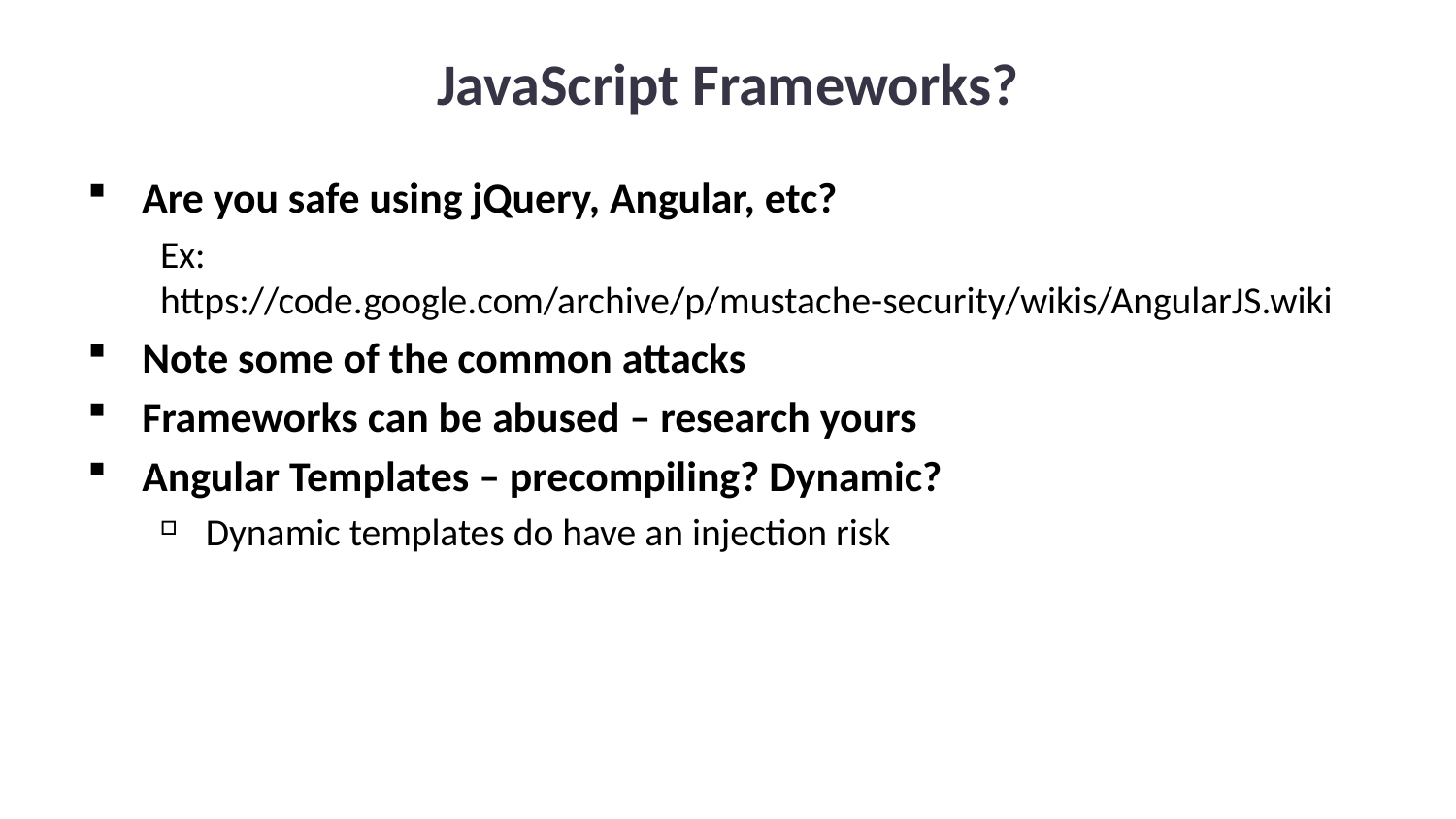

# JavaScript Frameworks?
Are you safe using jQuery, Angular, etc?
Ex: https://code.google.com/archive/p/mustache-security/wikis/AngularJS.wiki
Note some of the common attacks
Frameworks can be abused – research yours
Angular Templates – precompiling? Dynamic?
Dynamic templates do have an injection risk